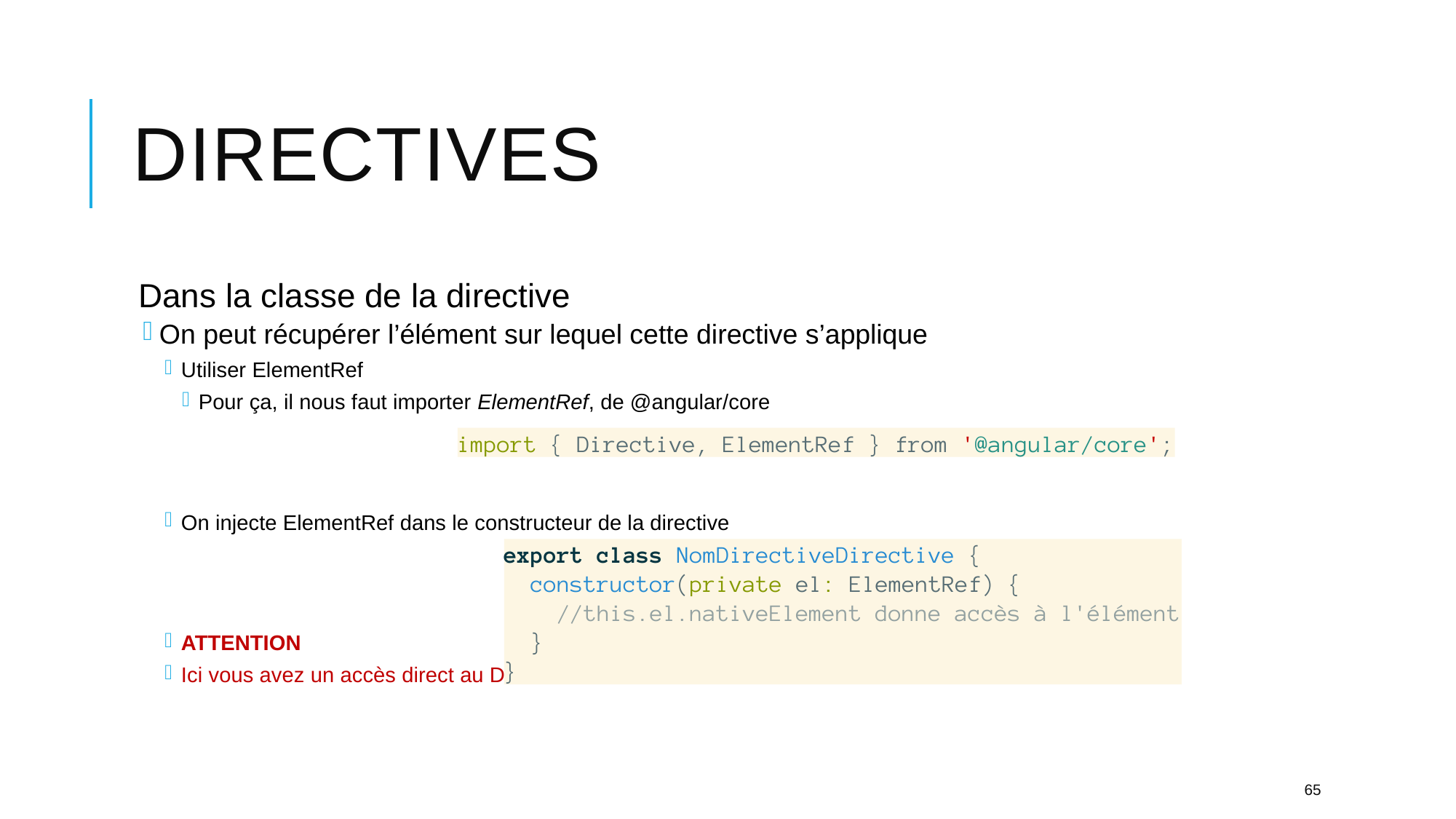

# Directives
Dans la classe de la directive
On peut récupérer l’élément sur lequel cette directive s’applique
Utiliser ElementRef
Pour ça, il nous faut importer ElementRef, de @angular/core

On injecte ElementRef dans le constructeur de la directive

ATTENTION
Ici vous avez un accès direct au DOM
import { Directive, ElementRef } from '@angular/core';
export class NomDirectiveDirective {
  constructor(private el: ElementRef) {
    //this.el.nativeElement donne accès à l'élément
  }
}
65